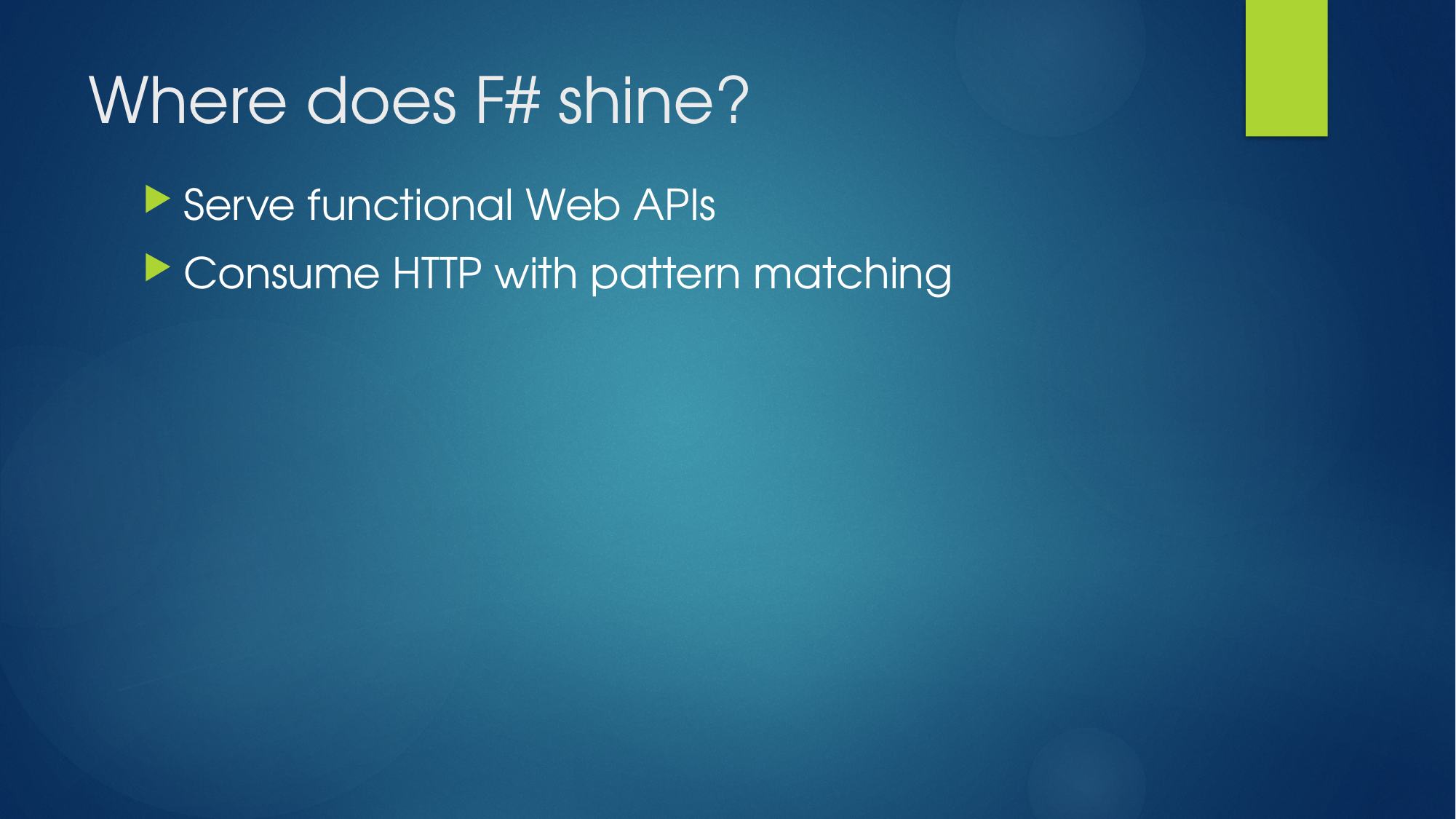

# Where does F# shine?
Serve functional Web APIs
Consume HTTP with pattern matching